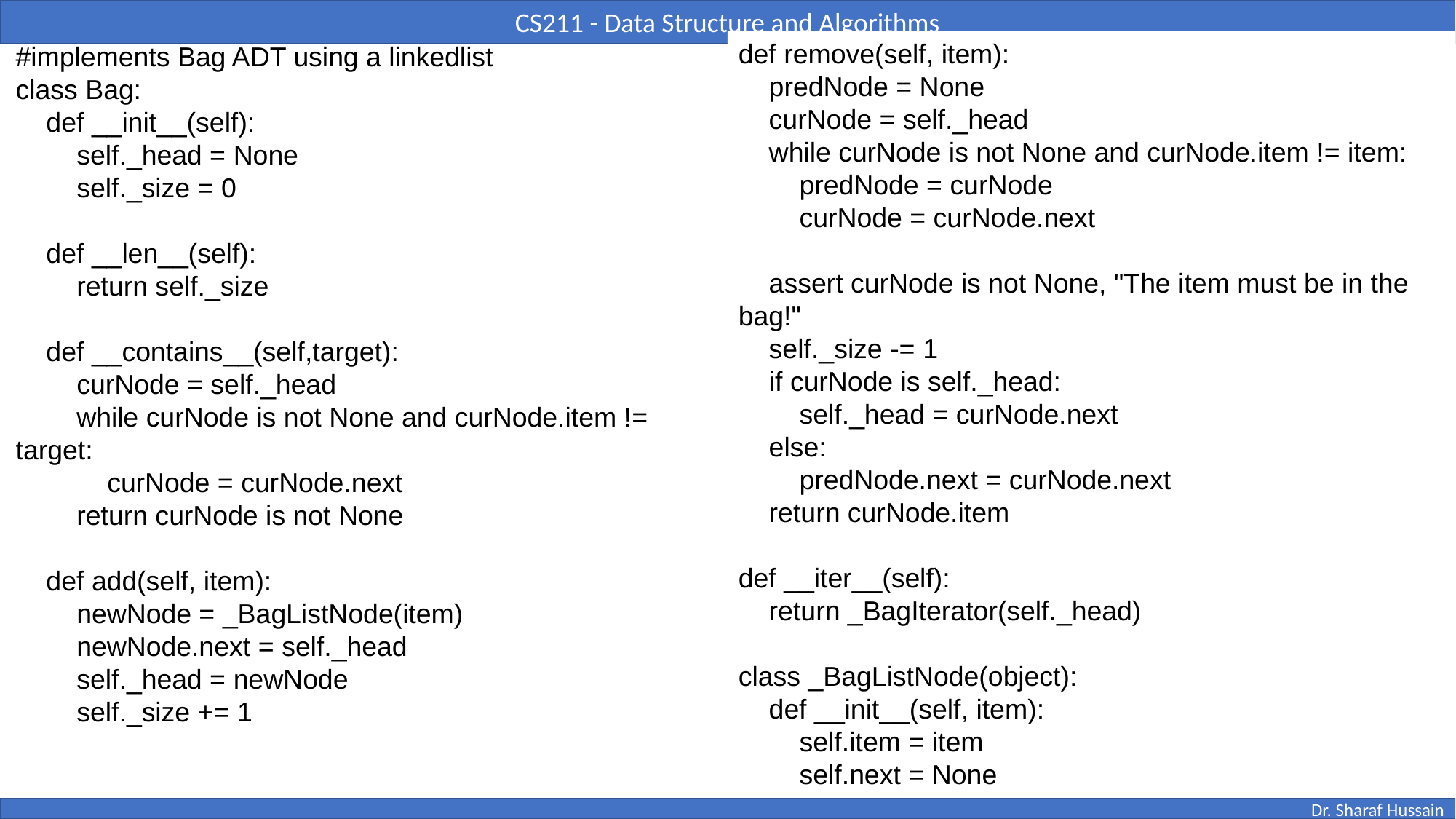

def remove(self, item):
    predNode = None
    curNode = self._head
    while curNode is not None and curNode.item != item:
        predNode = curNode
        curNode = curNode.next
    assert curNode is not None, "The item must be in the bag!"
    self._size -= 1
    if curNode is self._head:
        self._head = curNode.next
    else:
        predNode.next = curNode.next
    return curNode.item
def __iter__(self):
    return _BagIterator(self._head)

class _BagListNode(object):
    def __init__(self, item):
        self.item = item
        self.next = None
#implements Bag ADT using a linkedlist
class Bag:
    def __init__(self):
        self._head = None
        self._size = 0
    def __len__(self):
        return self._size
    def __contains__(self,target):
        curNode = self._head
        while curNode is not None and curNode.item != target:
            curNode = curNode.next
        return curNode is not None
    def add(self, item):
        newNode = _BagListNode(item)
        newNode.next = self._head
        self._head = newNode
        self._size += 1
18